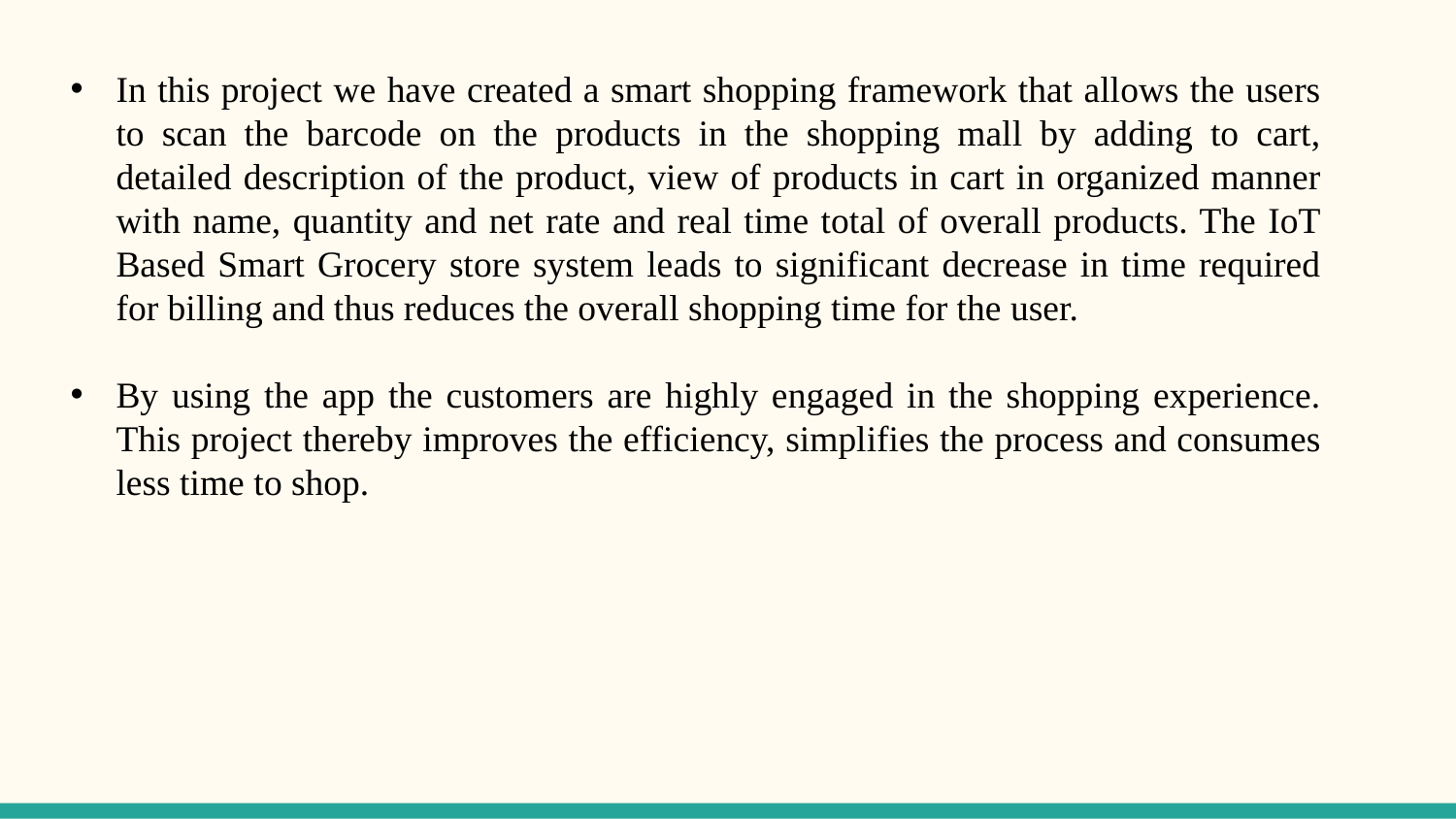

In this project we have created a smart shopping framework that allows the users to scan the barcode on the products in the shopping mall by adding to cart, detailed description of the product, view of products in cart in organized manner with name, quantity and net rate and real time total of overall products. The IoT Based Smart Grocery store system leads to significant decrease in time required for billing and thus reduces the overall shopping time for the user.

By using the app the customers are highly engaged in the shopping experience. This project thereby improves the efficiency, simplifies the process and consumes less time to shop.